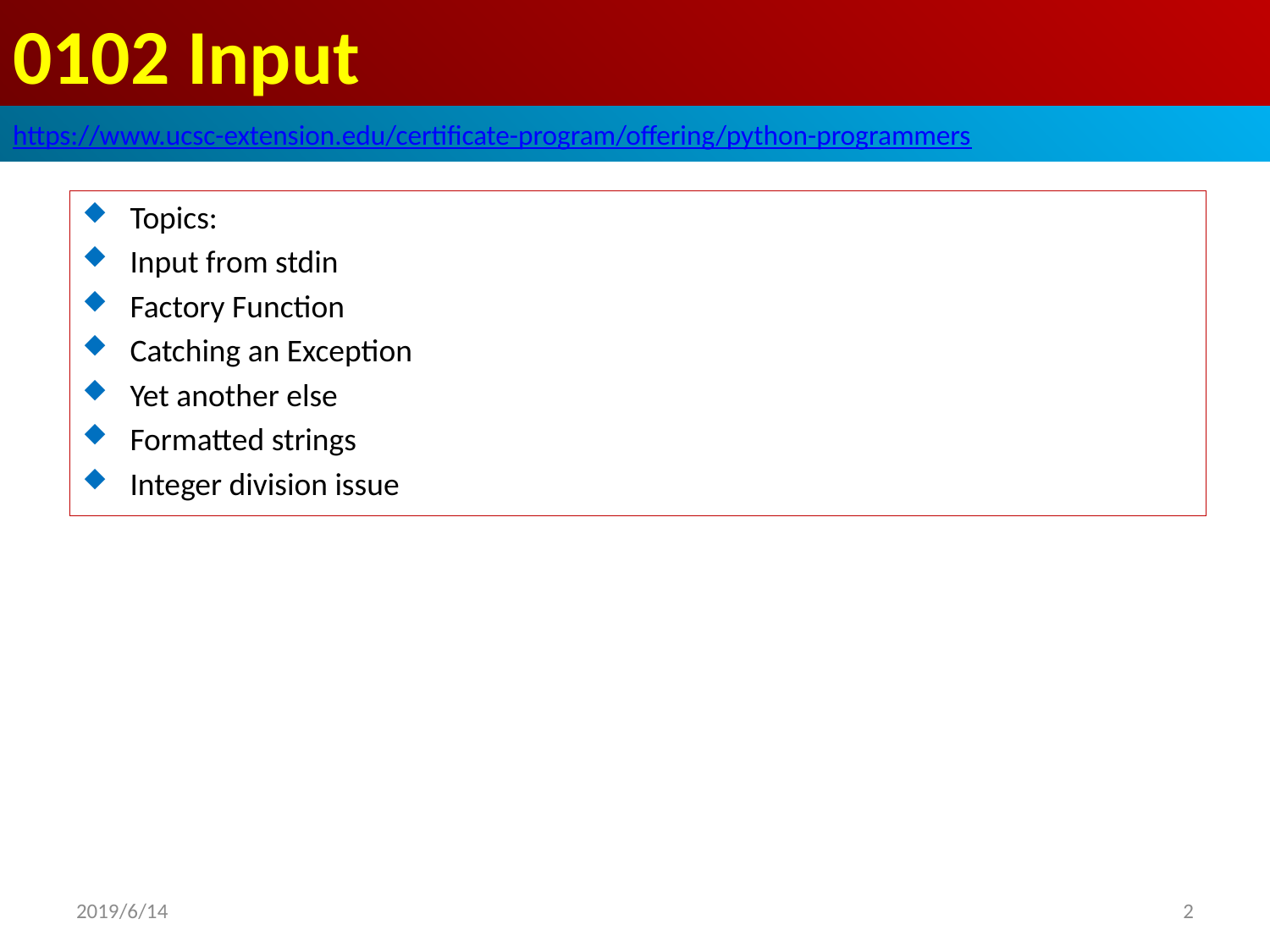

# 0102 Input
https://www.ucsc-extension.edu/certificate-program/offering/python-programmers
Topics:
Input from stdin
Factory Function
Catching an Exception
Yet another else
Formatted strings
Integer division issue
2019/6/14
2